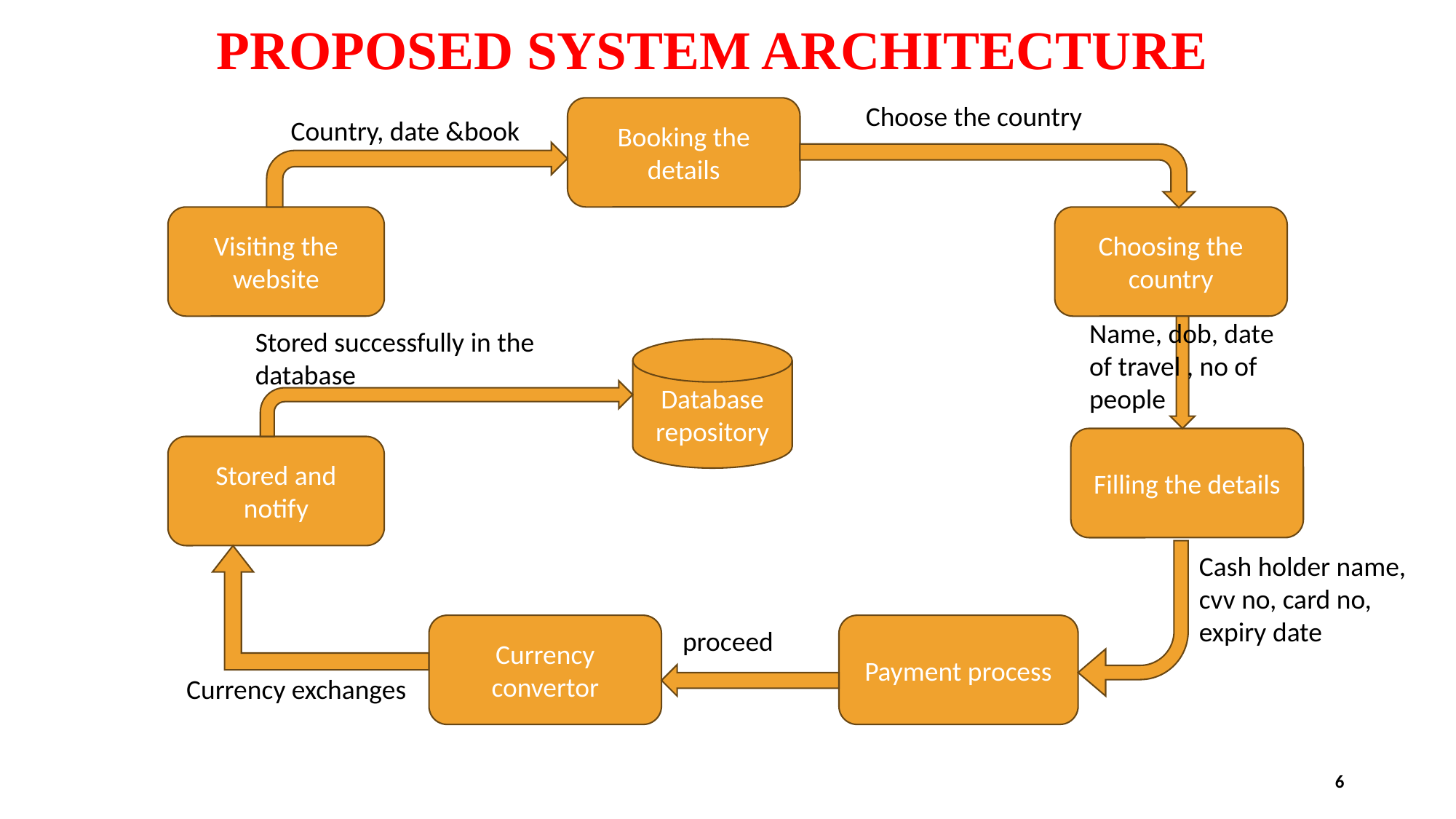

PROPOSED SYSTEM ARCHITECTURE
Choose the country
Booking the details
Country, date &book

Visiting the website
Choosing the country
Name, dob, date of travel , no of people

Stored successfully in the database
Database
repository

Filling the details
Stored and notify

Cash holder name, cvv no, card no, expiry date

Currency convertor
Payment process
proceed

Currency exchanges
6